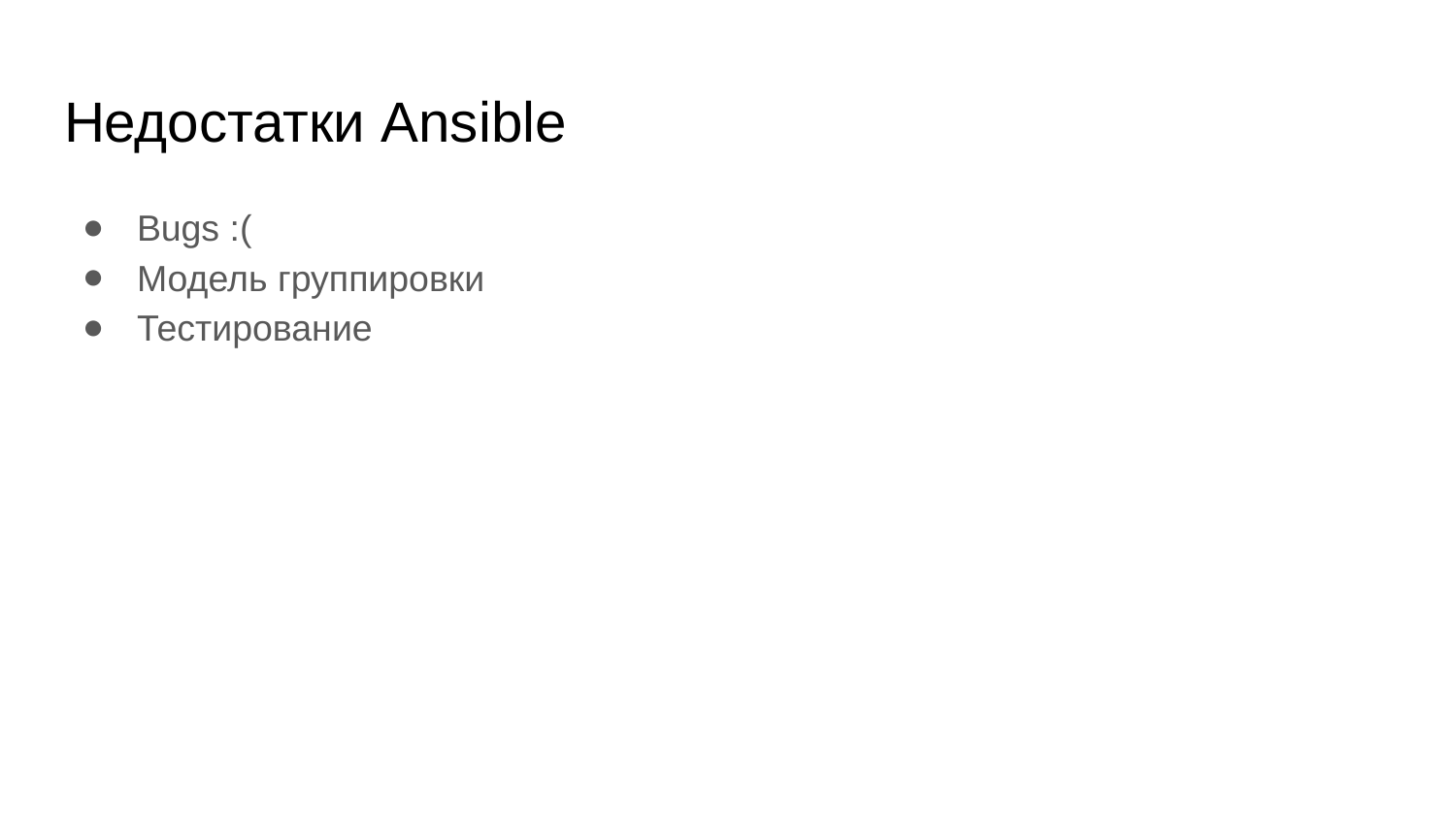

# Недостатки Ansible
Bugs :(
Модель группировки
Тестирование